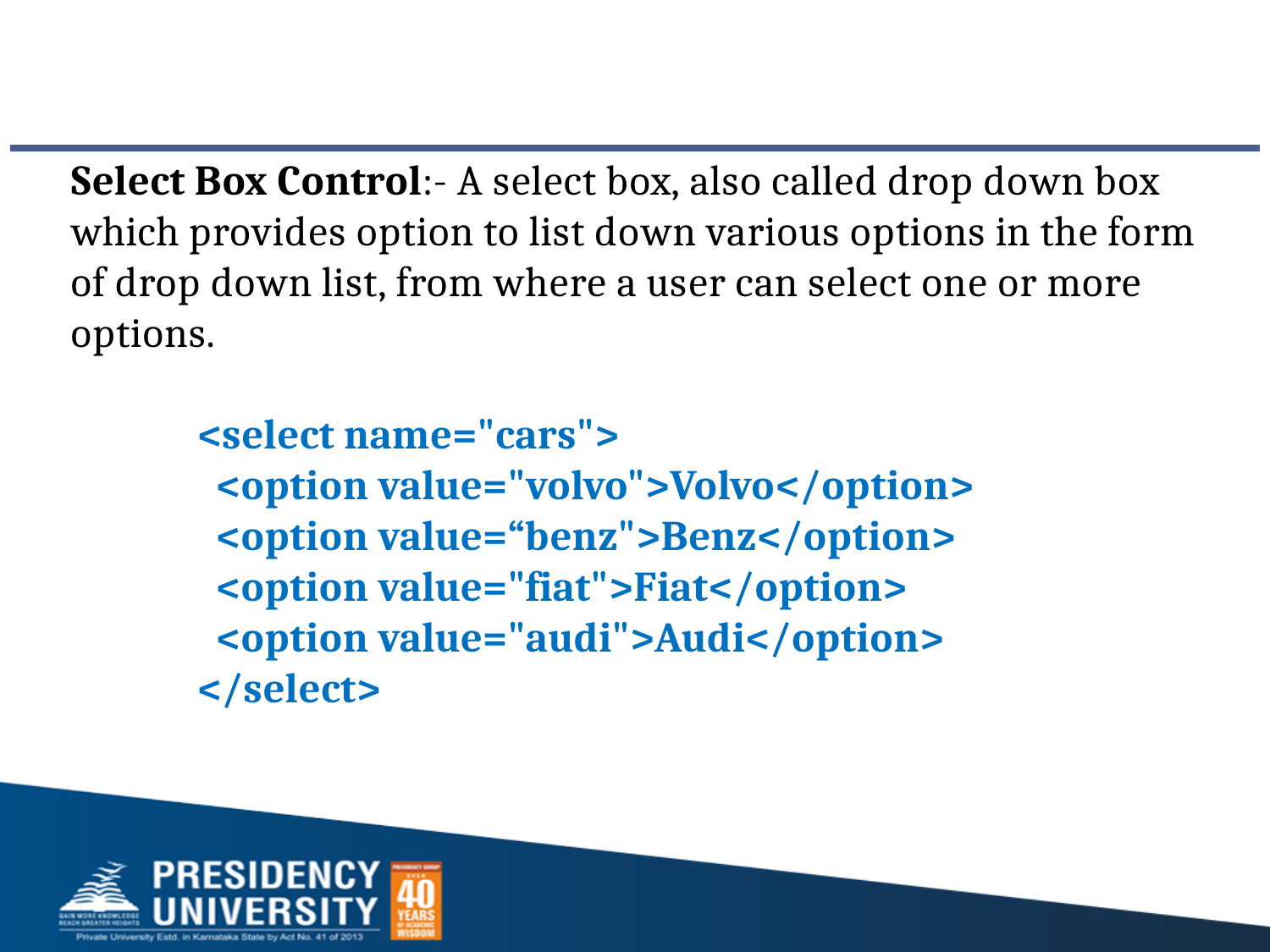

Select Box Control:- A select box, also called drop down box which provides option to list down various options in the form of drop down list, from where a user can select one or more options.

<select name="cars">
  <option value="volvo">Volvo</option>
  <option value=“benz">Benz</option>
  <option value="fiat">Fiat</option>
  <option value="audi">Audi</option>
</select>